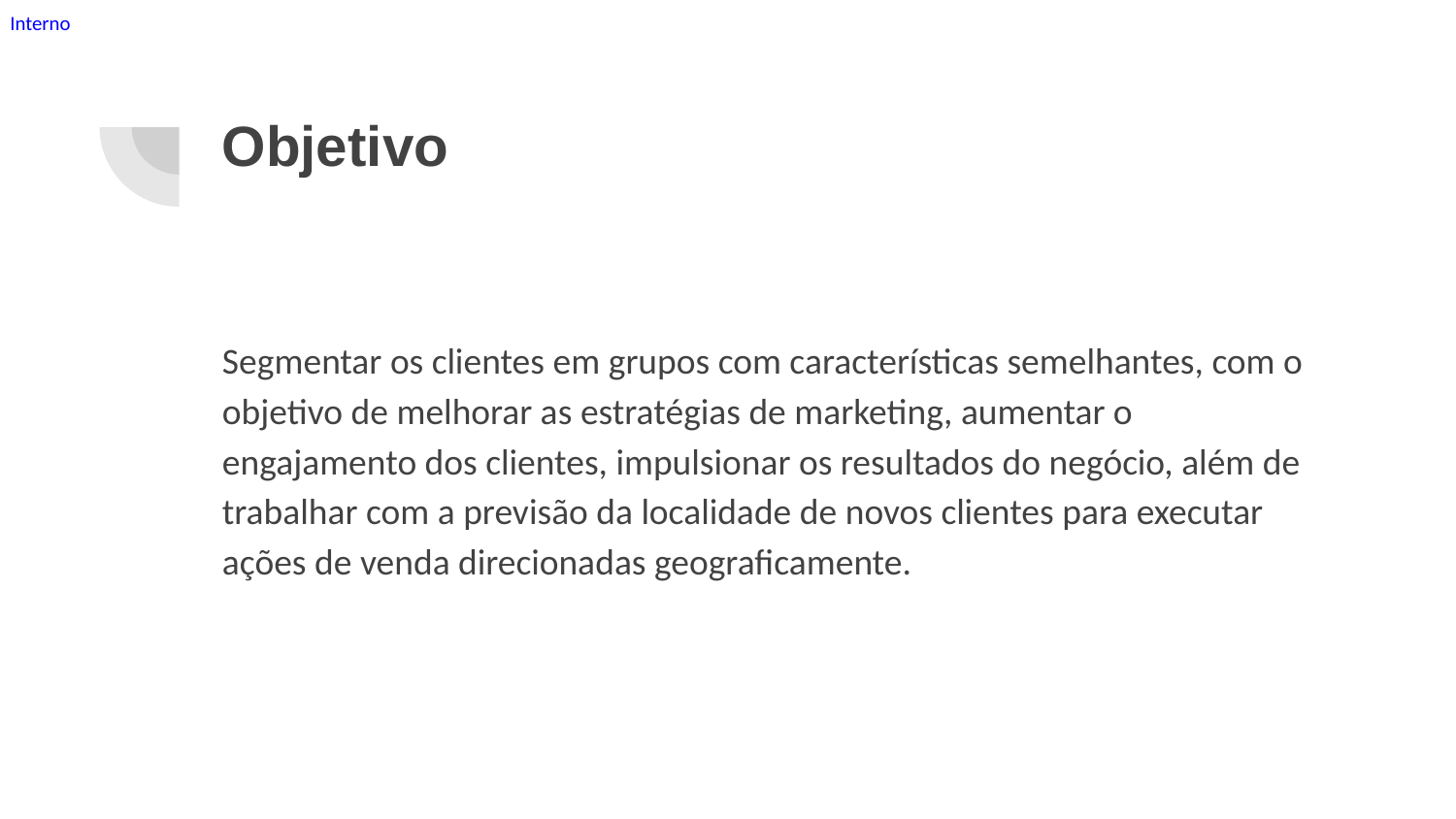

# Objetivo
Segmentar os clientes em grupos com características semelhantes, com o objetivo de melhorar as estratégias de marketing, aumentar o engajamento dos clientes, impulsionar os resultados do negócio, além de trabalhar com a previsão da localidade de novos clientes para executar ações de venda direcionadas geograficamente.